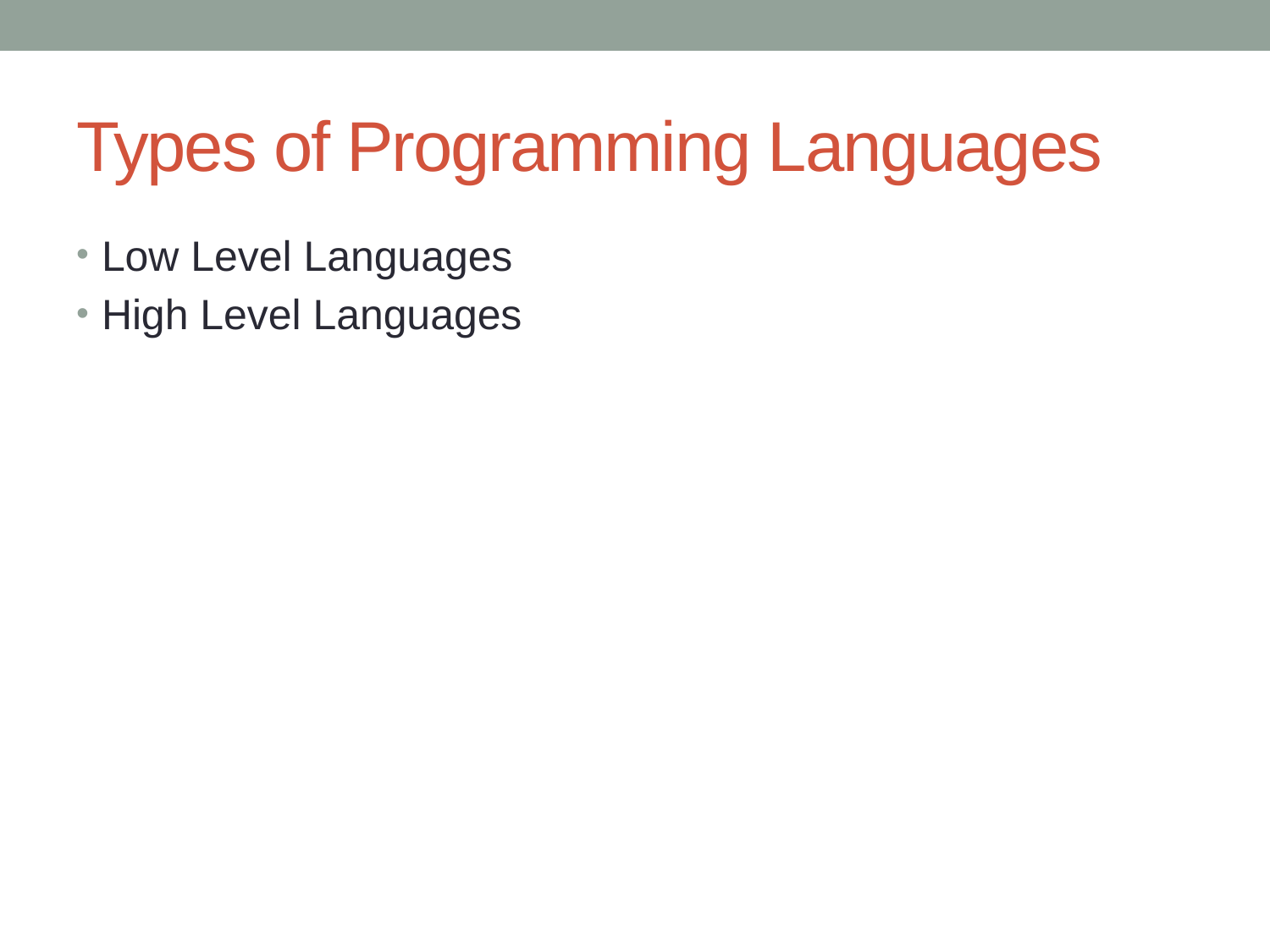

# Types of Programming Languages
Low Level Languages
High Level Languages